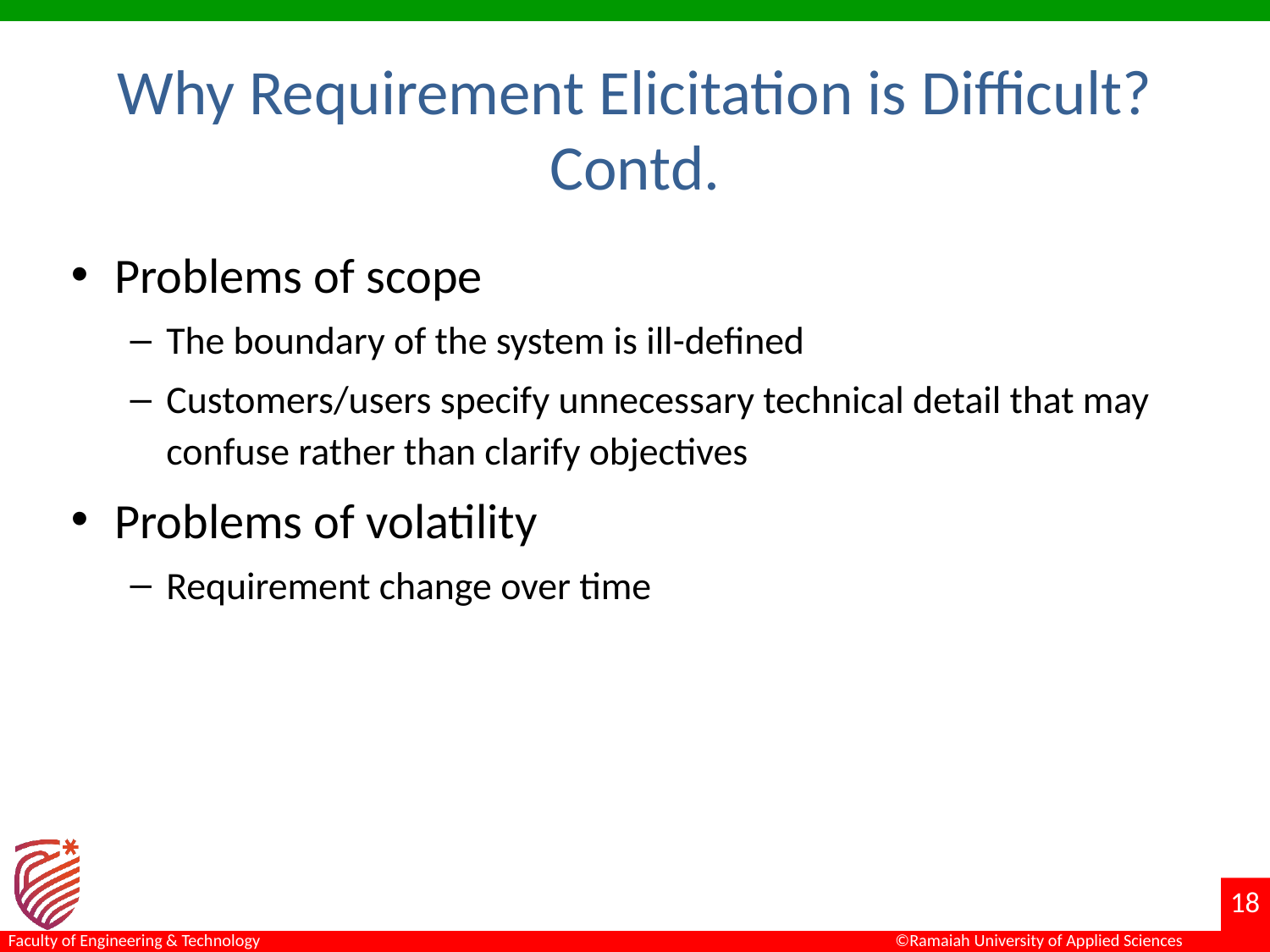

# Why Requirement Elicitation is Difficult? Contd.
Problems of scope
The boundary of the system is ill-defined
Customers/users specify unnecessary technical detail that may confuse rather than clarify objectives
Problems of volatility
Requirement change over time
18